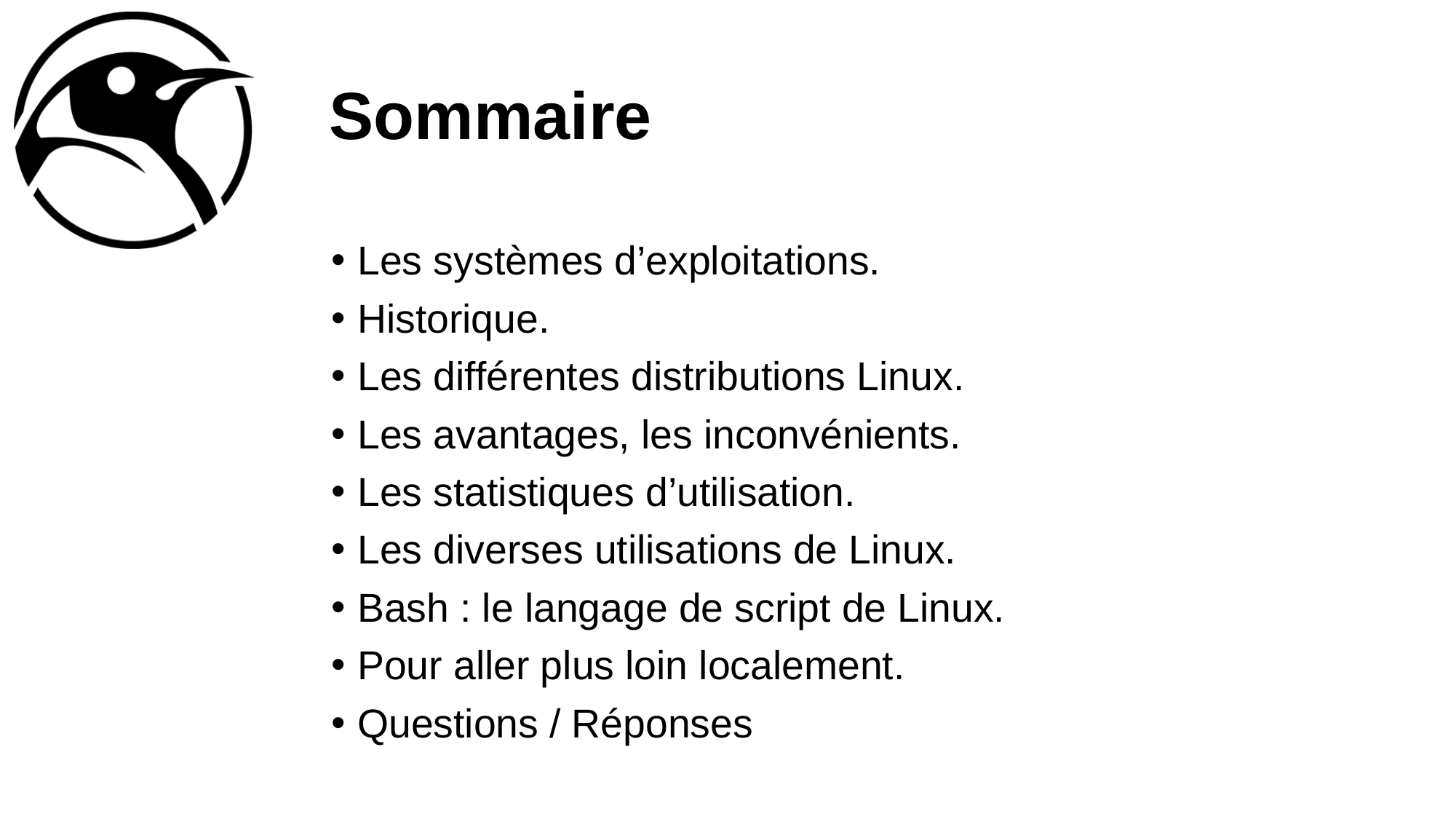

# Sommaire
Les systèmes d’exploitations.
Historique.
Les différentes distributions Linux.
Les avantages, les inconvénients.
Les statistiques d’utilisation.
Les diverses utilisations de Linux.
Bash : le langage de script de Linux.
Pour aller plus loin localement.
Questions / Réponses